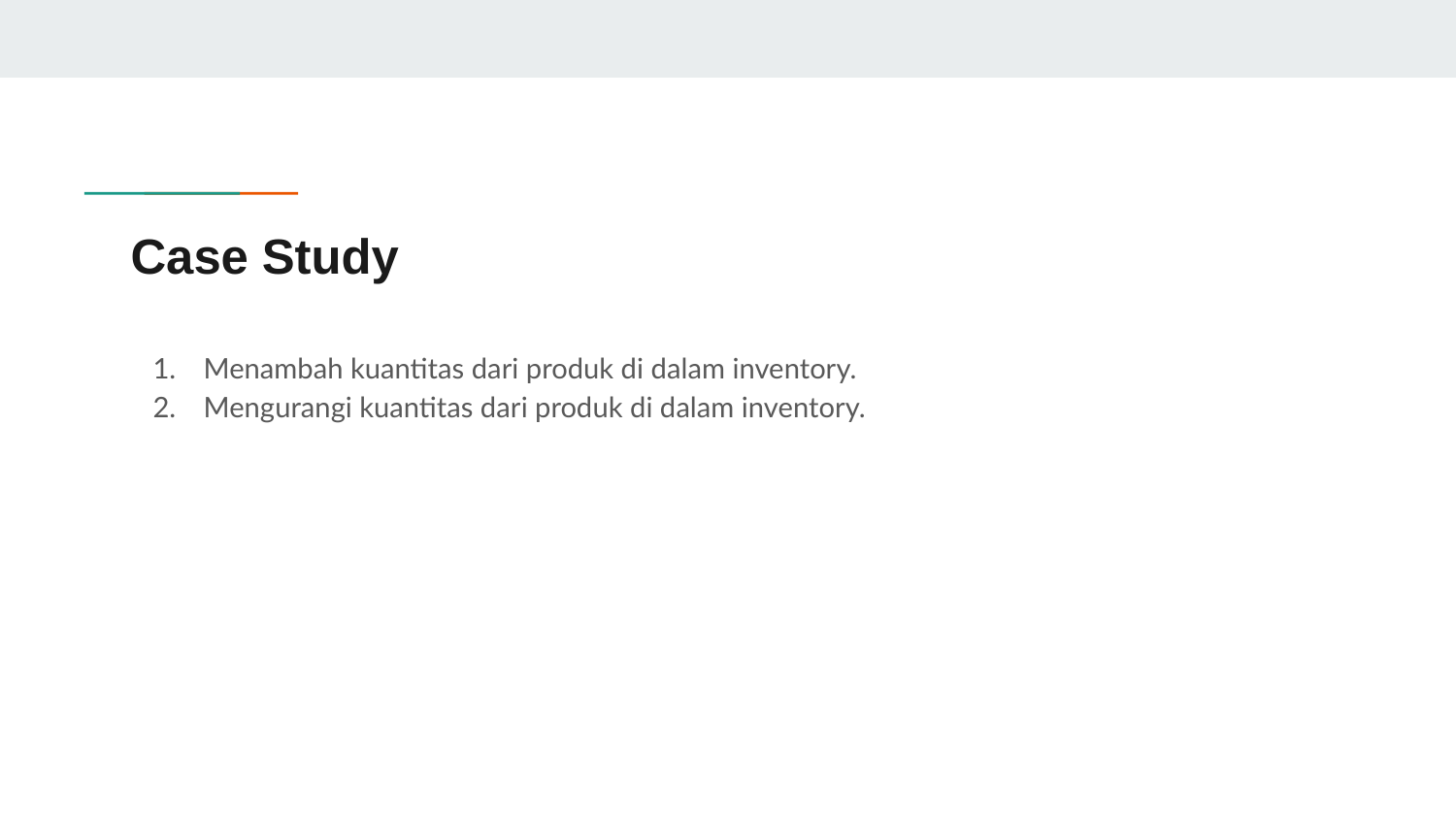

# Case Study
Menambah kuantitas dari produk di dalam inventory.
Mengurangi kuantitas dari produk di dalam inventory.